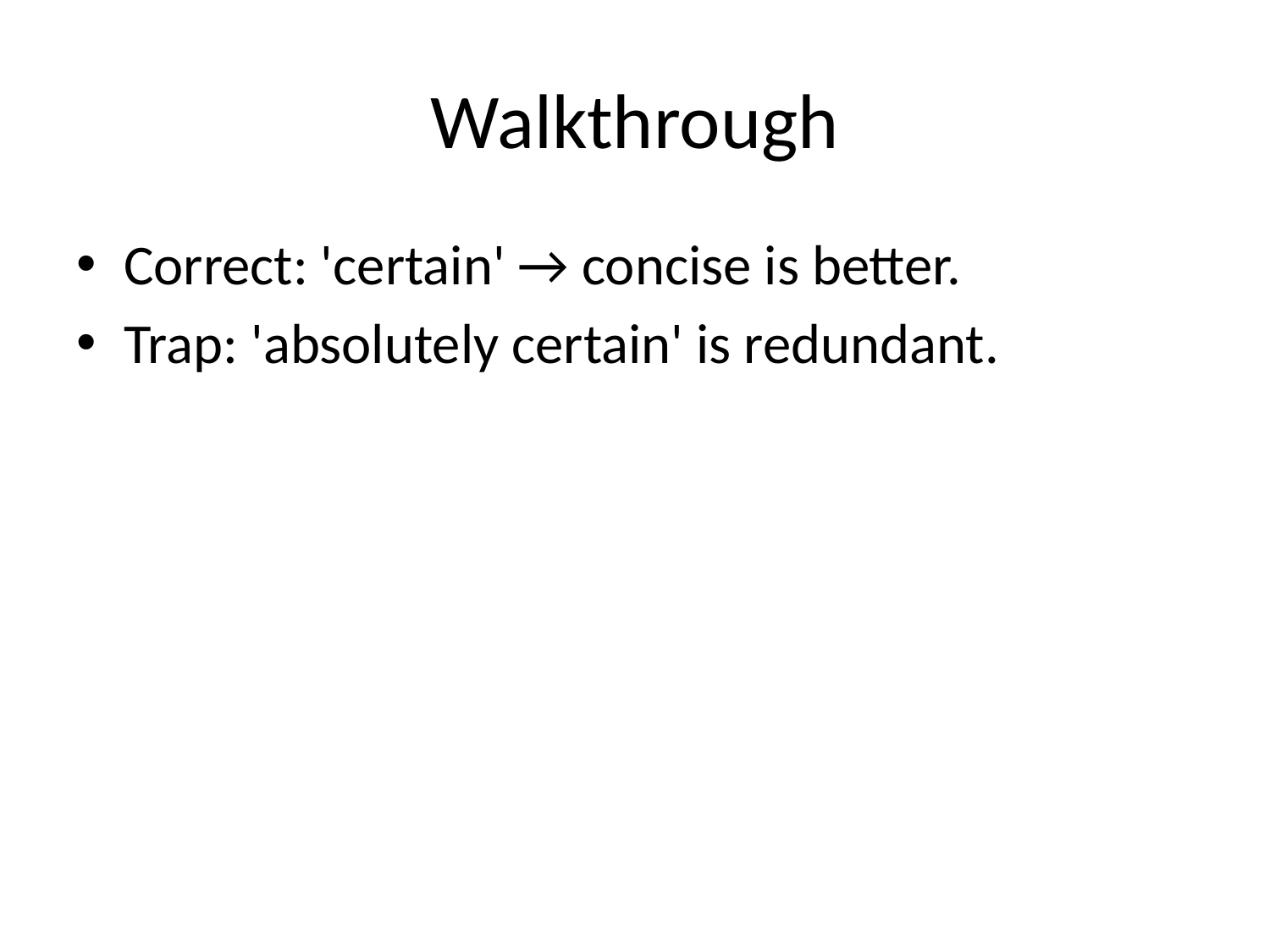

# Walkthrough
Correct: 'certain' → concise is better.
Trap: 'absolutely certain' is redundant.